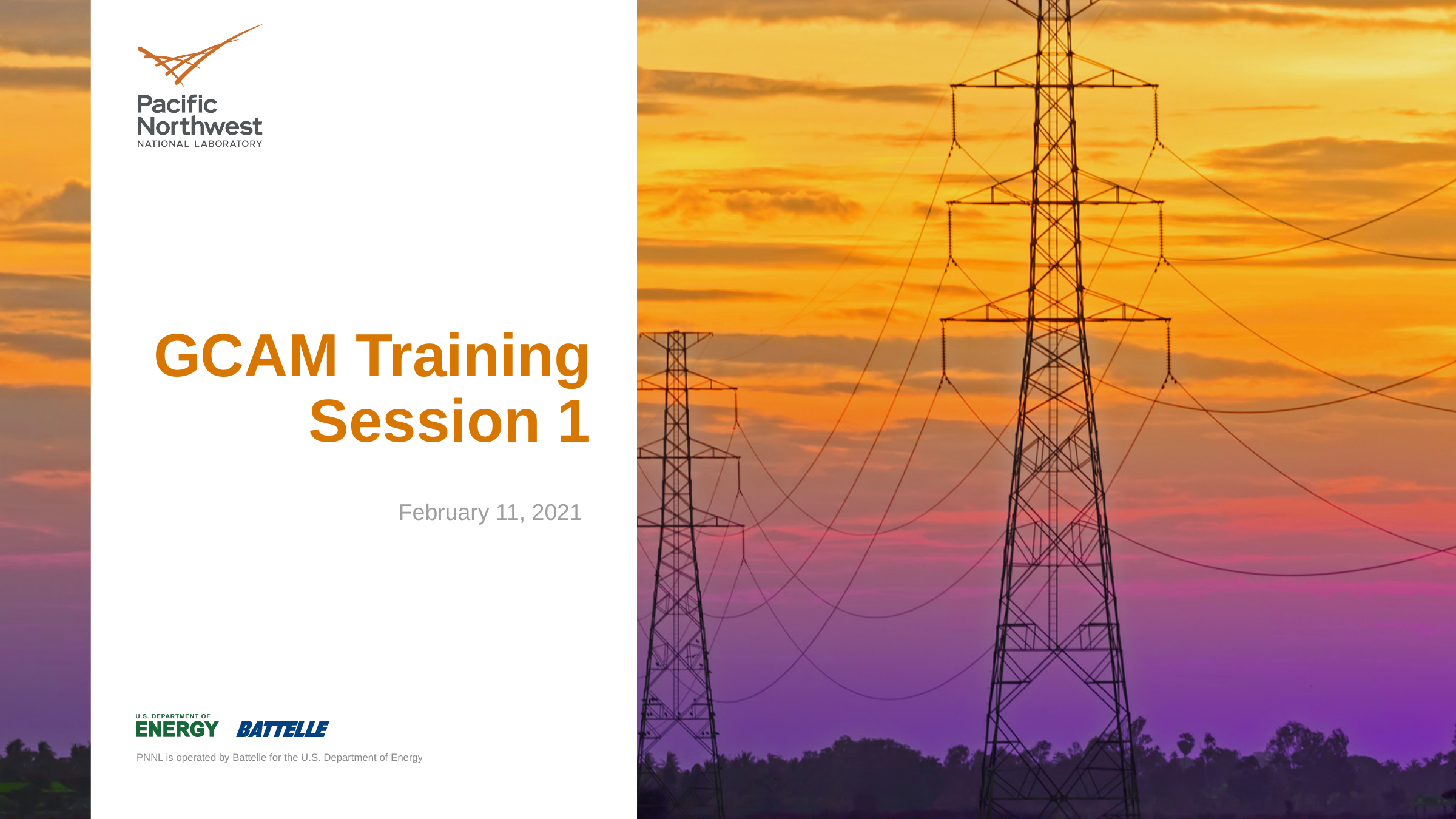

# GCAM Training Session 1
February 11, 2021